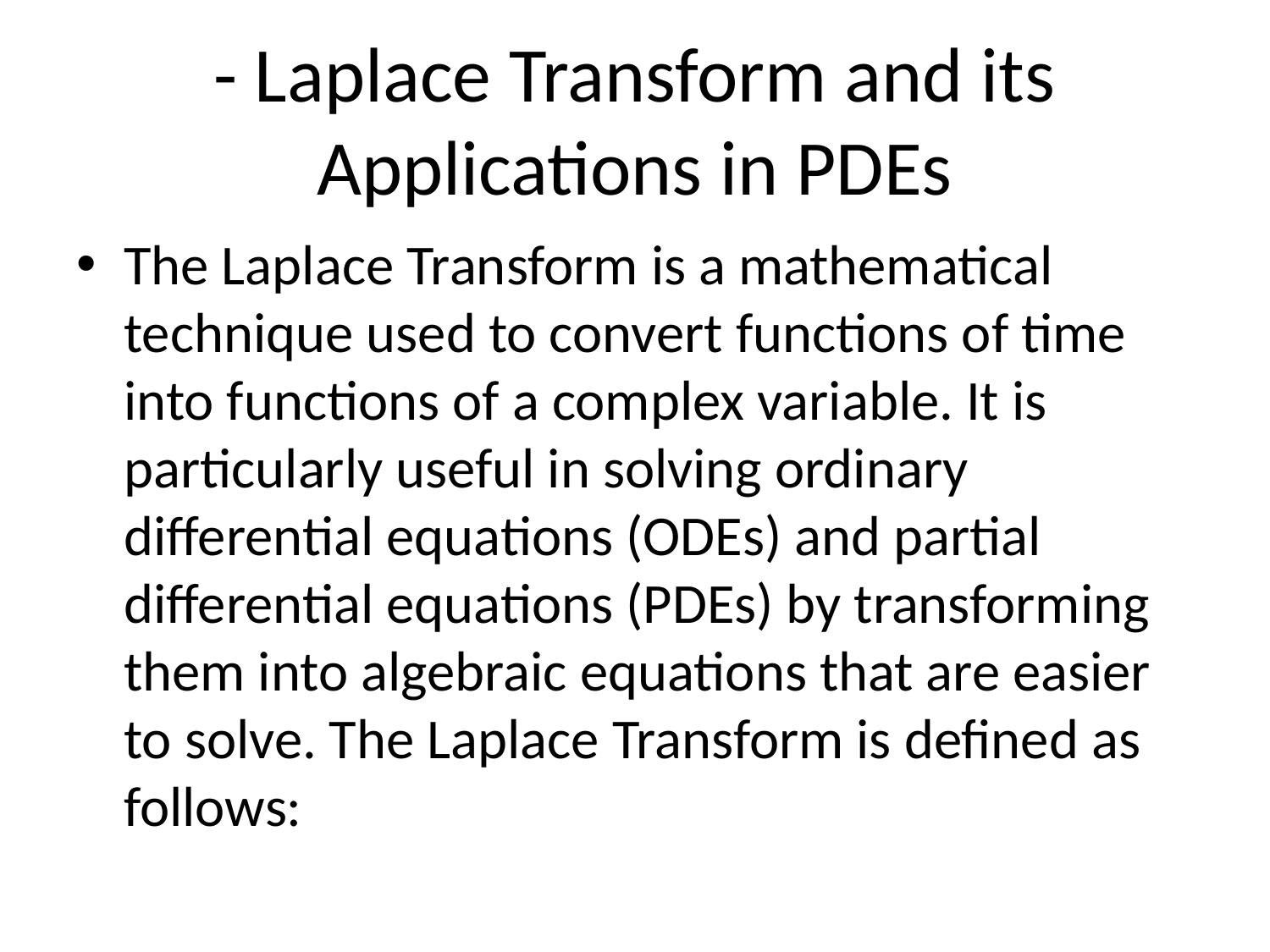

# - Laplace Transform and its Applications in PDEs
The Laplace Transform is a mathematical technique used to convert functions of time into functions of a complex variable. It is particularly useful in solving ordinary differential equations (ODEs) and partial differential equations (PDEs) by transforming them into algebraic equations that are easier to solve. The Laplace Transform is defined as follows: